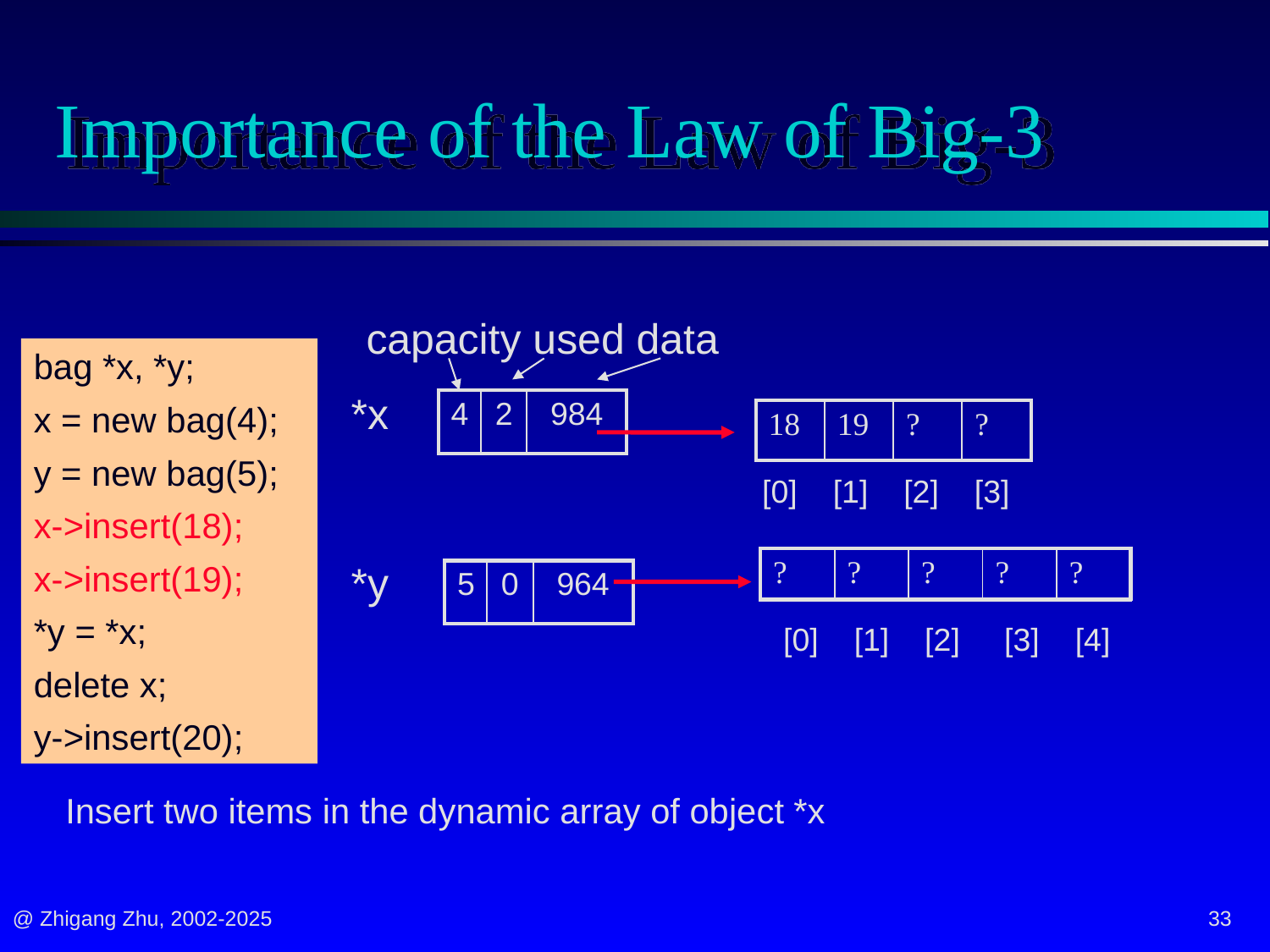

# Importance of the Law of Big-3
capacity used data
bag *x, *y;
x = new bag(4);
y = new bag(5);
x->insert(18);
x->insert(19);
*y = *x;
delete x;
y->insert(20);

*x
| 4 | 2 | 984 |
| --- | --- | --- |
| 18 | 19 | ? | ? |
| --- | --- | --- | --- |

 [0]    [1]    [2]    [3]
| ? | ? | ? | ? | ? |
| --- | --- | --- | --- | --- |
*y
| 5 | 0 | 964 |
| --- | --- | --- |

 [0]    [1]    [2]     [3]    [4]
Insert two items in the dynamic array of object *x